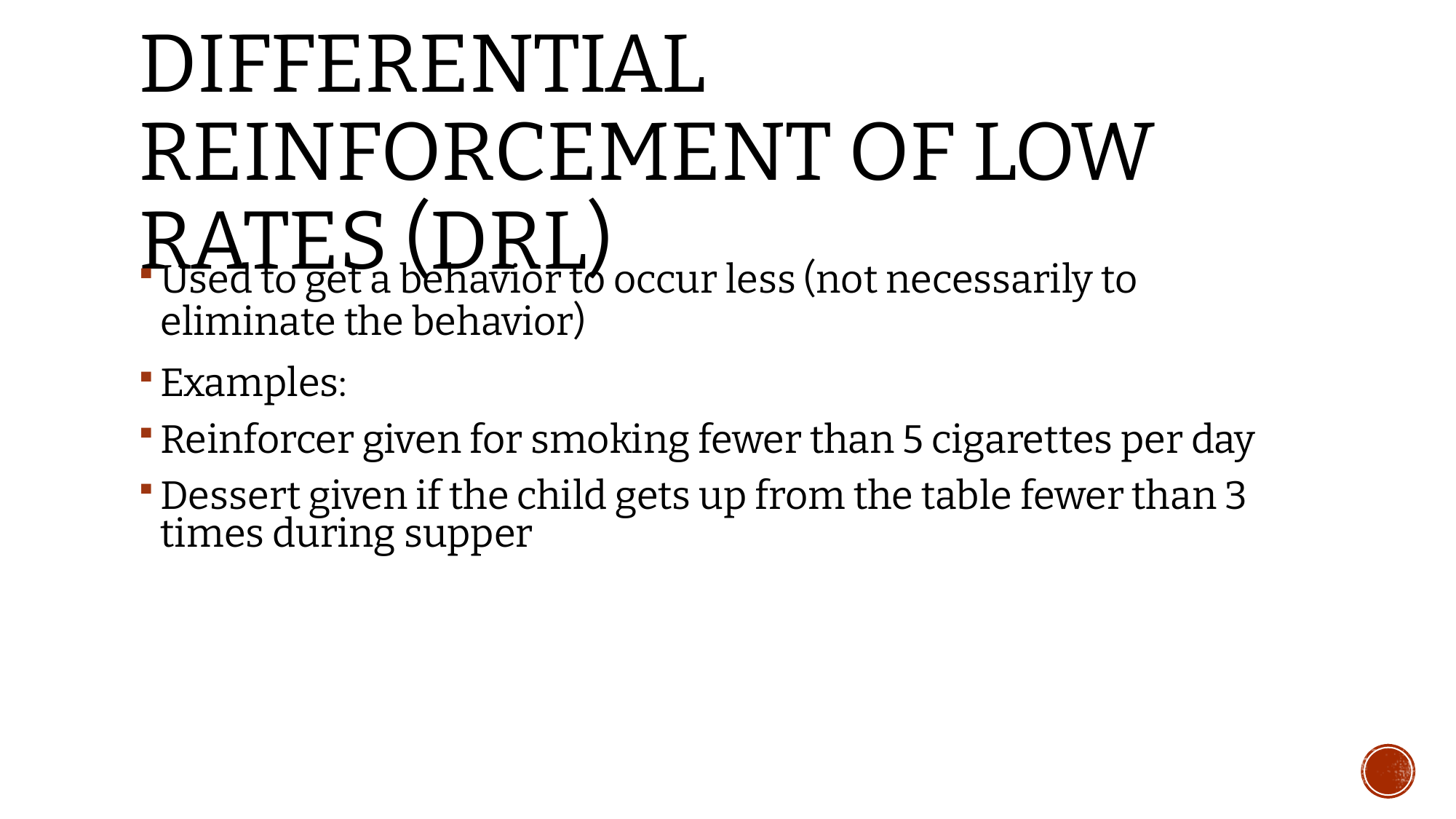

# Differential Reinforcement of Low Rates (DRL)
Used to get a behavior to occur less (not necessarily to eliminate the behavior)
Examples:
Reinforcer given for smoking fewer than 5 cigarettes per day
Dessert given if the child gets up from the table fewer than 3 times during supper